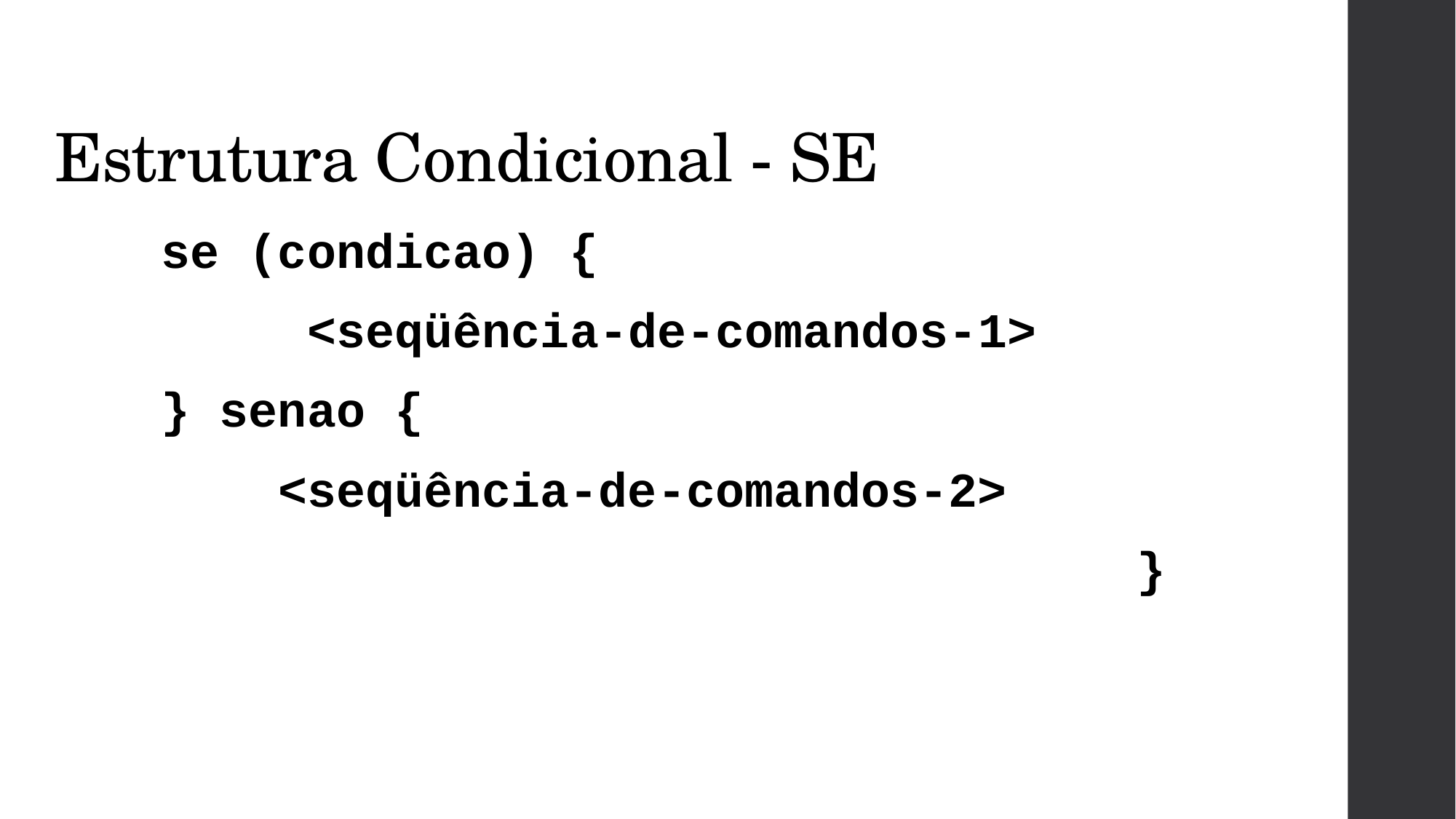

Estrutura Condicional - SE

se (condicao) {
     <seqüência-de-comandos-1>
} senao {
    <seqüência-de-comandos-2>
}